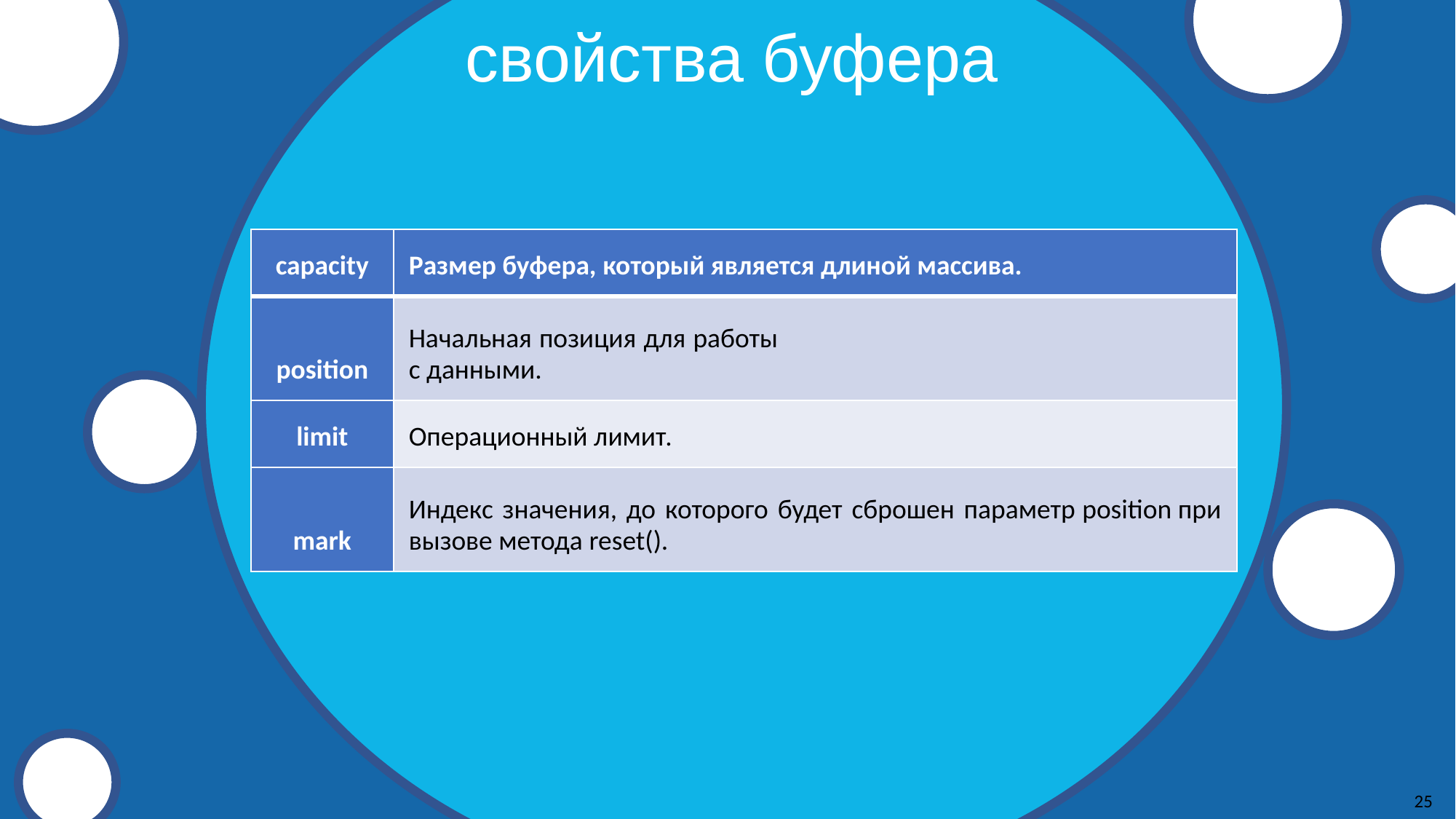

свойства буфера

| capacity | Размер буфера, который является длиной массива. |
| --- | --- |
| position | Начальная позиция для работы с данными. |
| limit | Операционный лимит. |
| mark | Индекс значения, до которого будет сброшен параметр position при вызове метода reset(). |

25